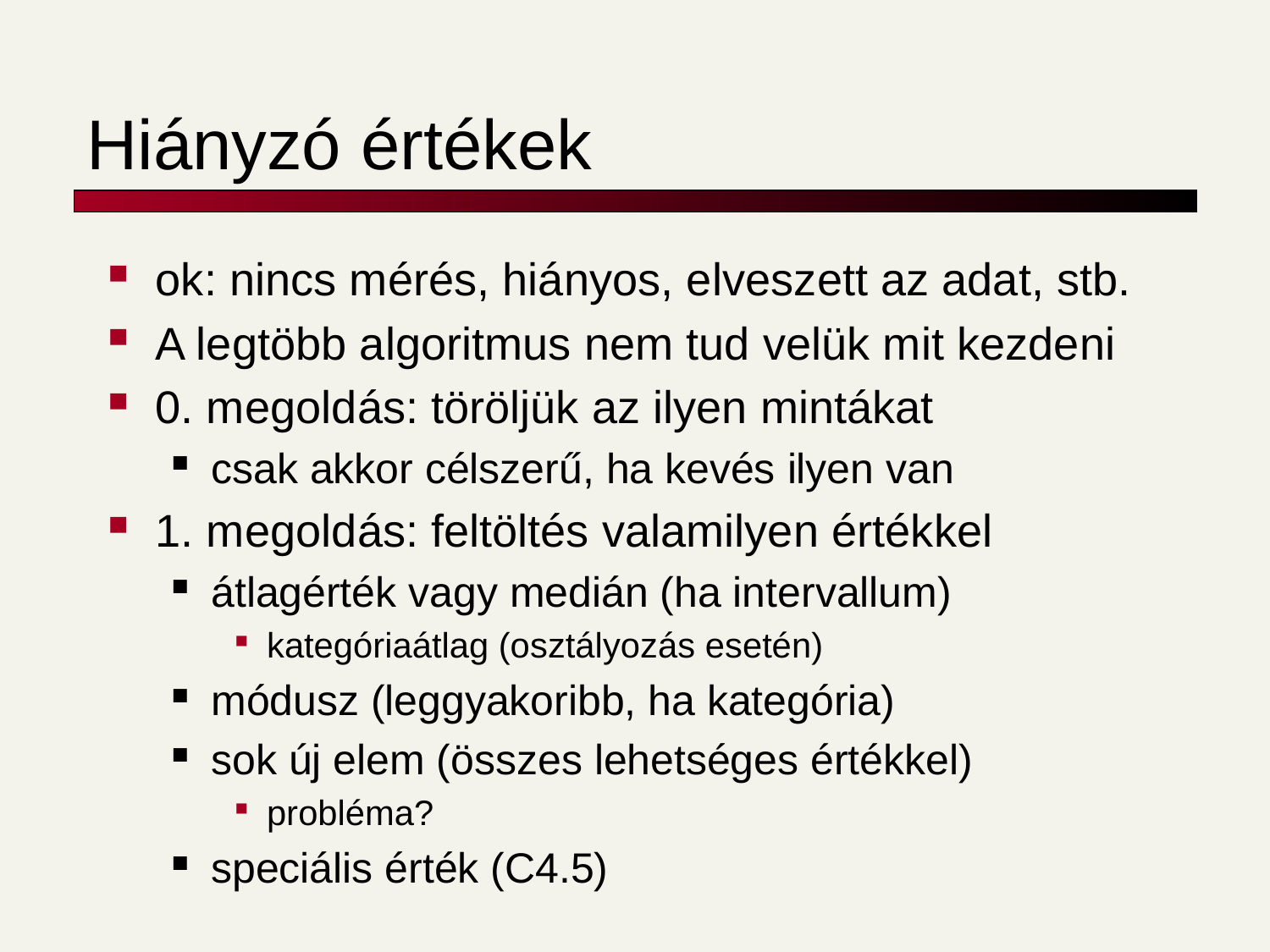

# Hiányzó értékek
ok: nincs mérés, hiányos, elveszett az adat, stb.
A legtöbb algoritmus nem tud velük mit kezdeni
0. megoldás: töröljük az ilyen mintákat
csak akkor célszerű, ha kevés ilyen van
1. megoldás: feltöltés valamilyen értékkel
átlagérték vagy medián (ha intervallum)
kategóriaátlag (osztályozás esetén)
módusz (leggyakoribb, ha kategória)
sok új elem (összes lehetséges értékkel)
probléma?
speciális érték (C4.5)